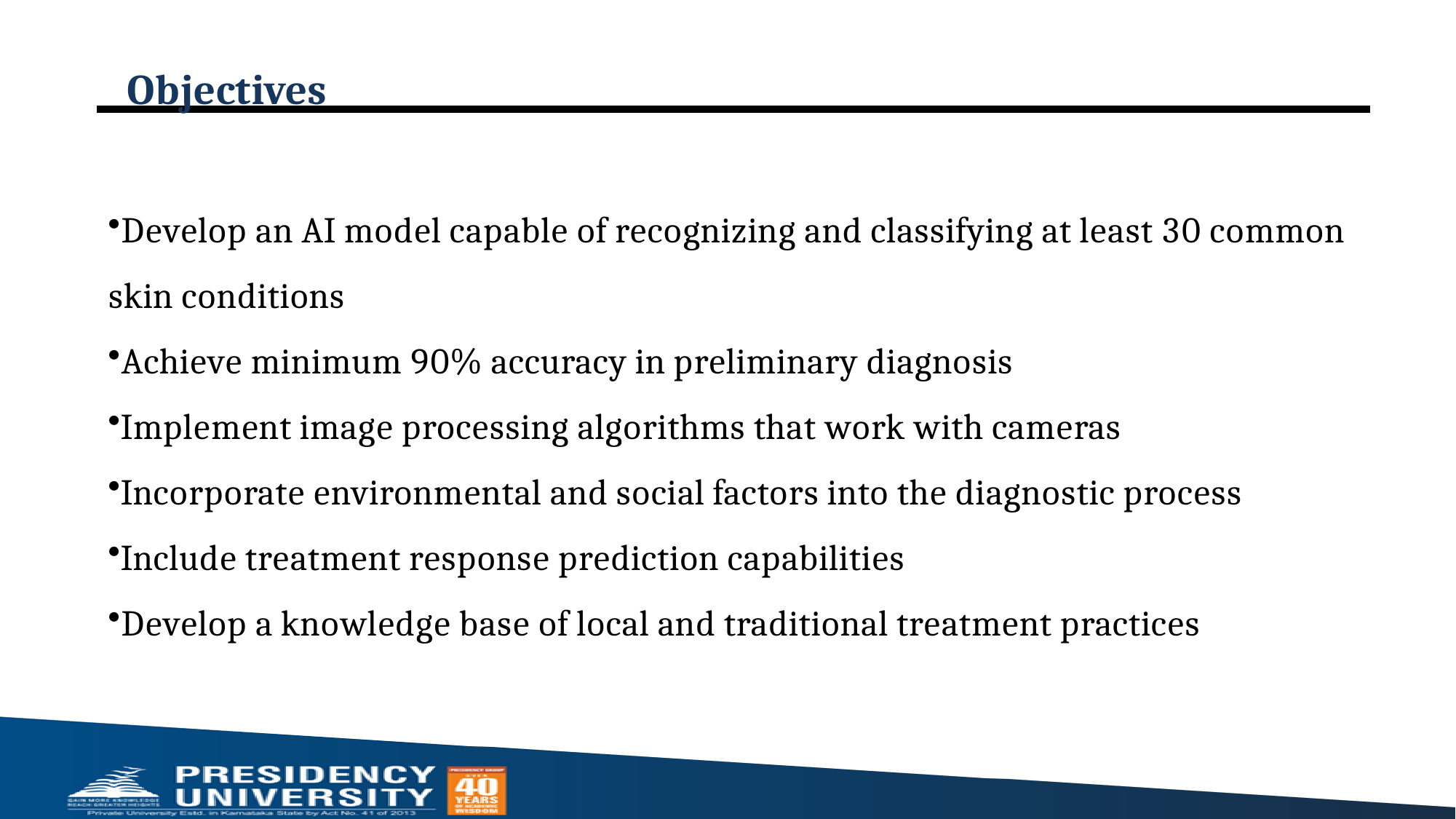

# Objectives

Develop an AI model capable of recognizing and classifying at least 30 common skin conditions
Achieve minimum 90% accuracy in preliminary diagnosis
Implement image processing algorithms that work with cameras
Incorporate environmental and social factors into the diagnostic process
Include treatment response prediction capabilities
Develop a knowledge base of local and traditional treatment practices